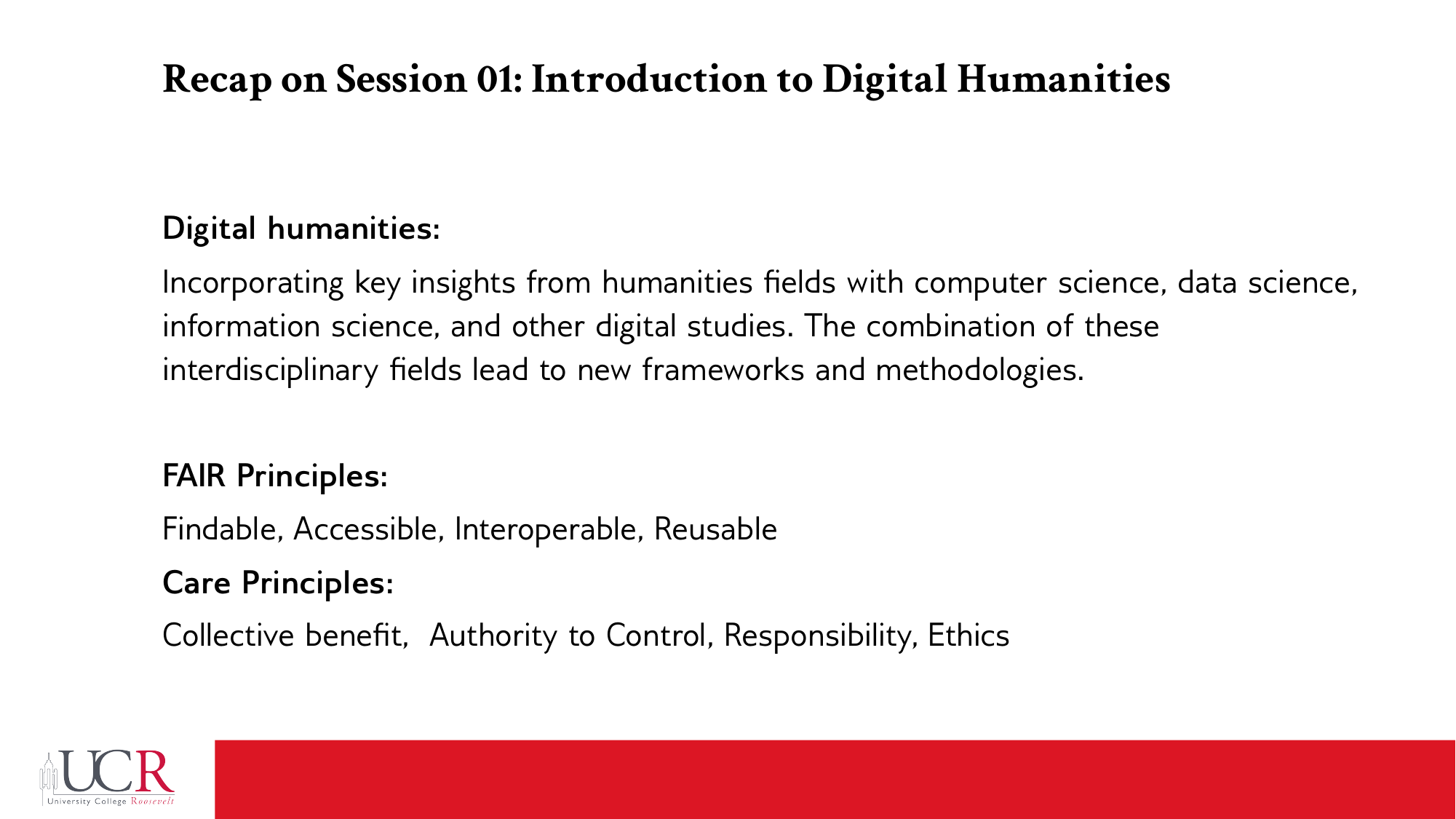

# Recap on Session 01: Introduction to Digital Humanities
Digital humanities:
Incorporating key insights from humanities fields with computer science, data science, information science, and other digital studies. The combination of these interdisciplinary fields lead to new frameworks and methodologies.

FAIR Principles:
Findable, Accessible, Interoperable, Reusable
Care Principles:
Collective benefit,  Authority to Control, Responsibility, Ethics